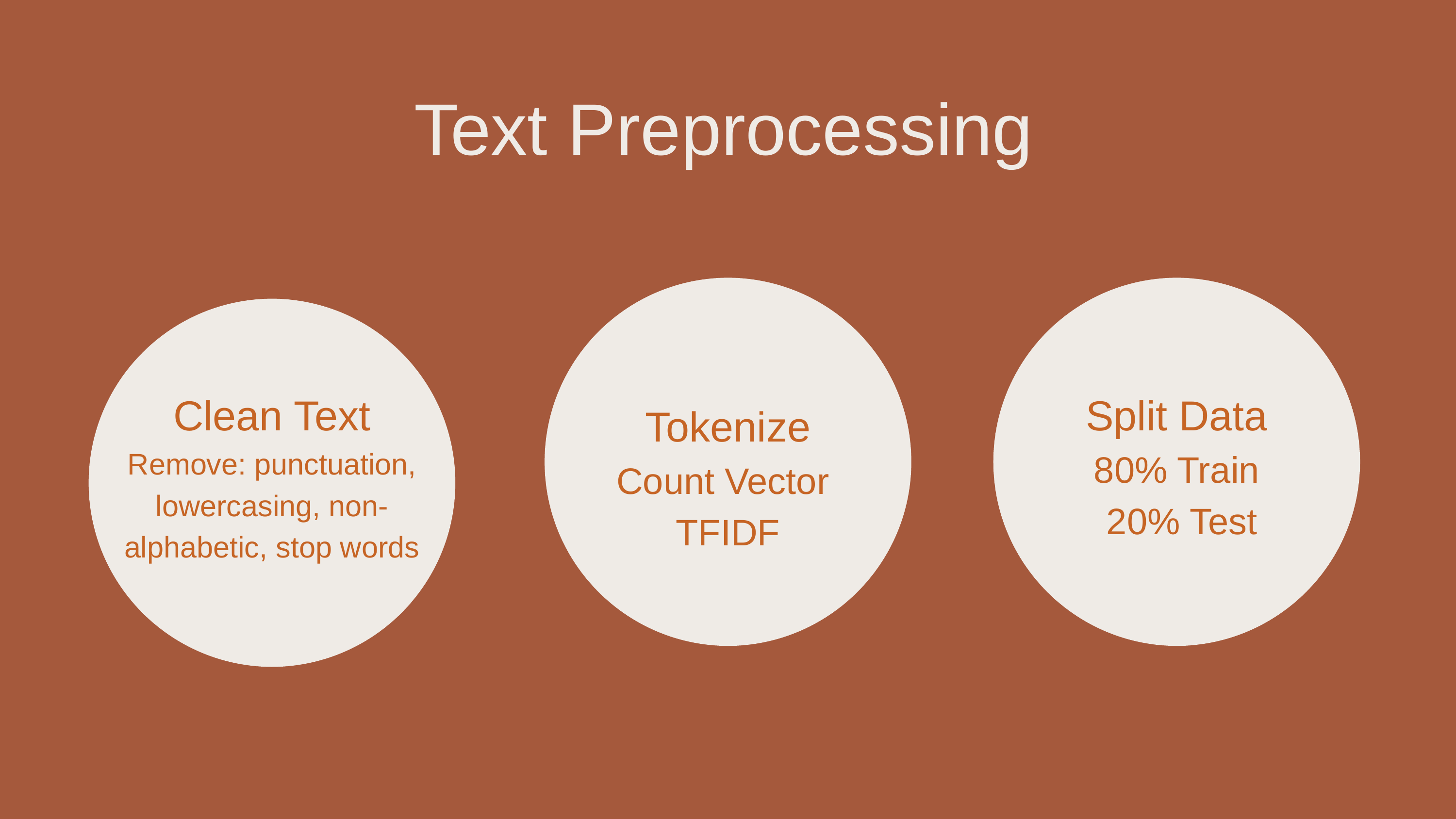

Text Preprocessing

Clean Text
Remove: punctuation, lowercasing, non-alphabetic, stop words
Split Data
80% Train
 20% Test
Tokenize
Count Vector
TFIDF